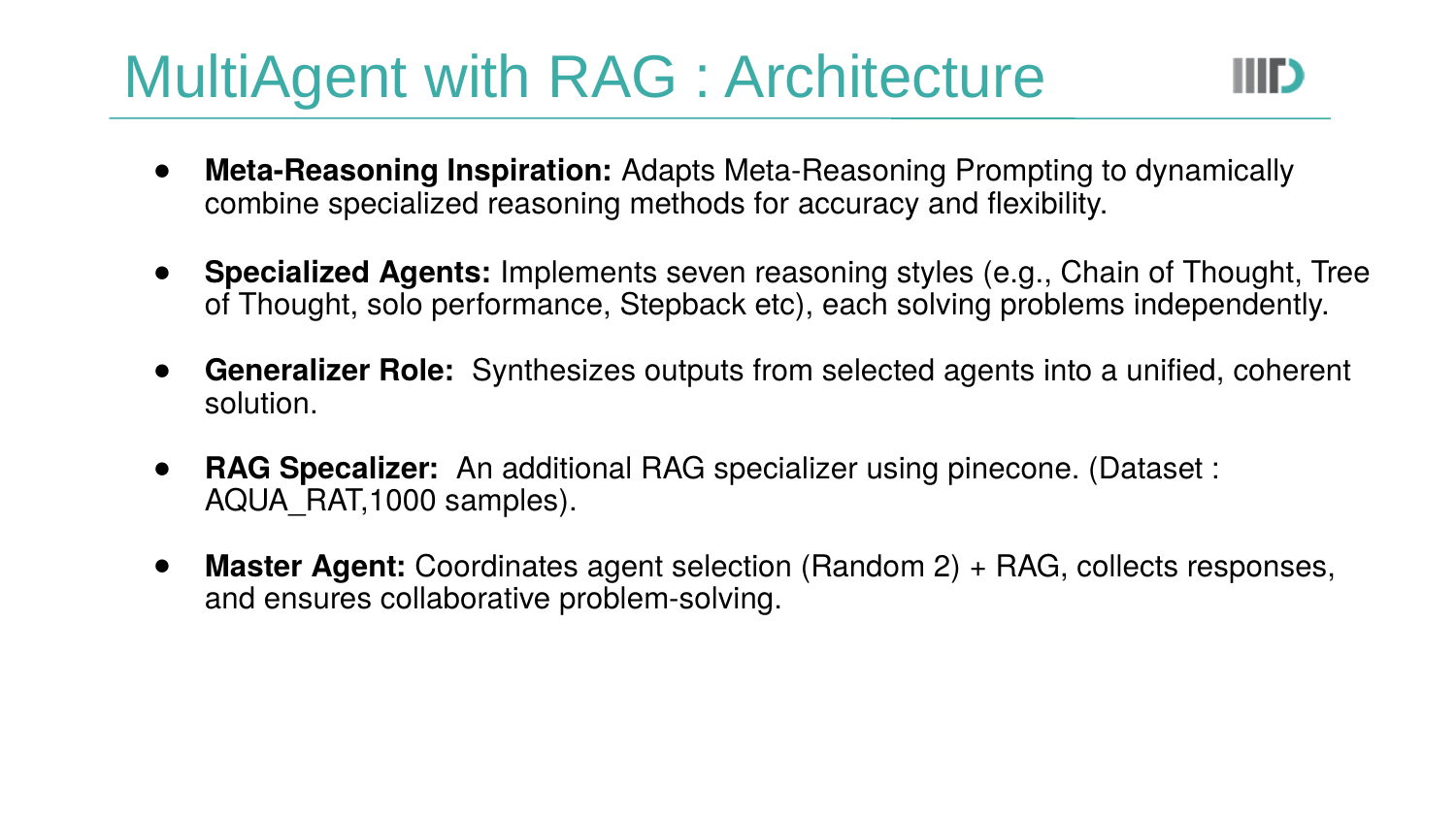

# MultiAgent with RAG : Architecture
Meta-Reasoning Inspiration: Adapts Meta-Reasoning Prompting to dynamically combine specialized reasoning methods for accuracy and flexibility.
Specialized Agents: Implements seven reasoning styles (e.g., Chain of Thought, Tree of Thought, solo performance, Stepback etc), each solving problems independently.
Generalizer Role:  Synthesizes outputs from selected agents into a unified, coherent solution.
RAG Specalizer:  An additional RAG specializer using pinecone. (Dataset : AQUA_RAT,1000 samples).
Master Agent: Coordinates agent selection (Random 2) + RAG, collects responses, and ensures collaborative problem-solving.